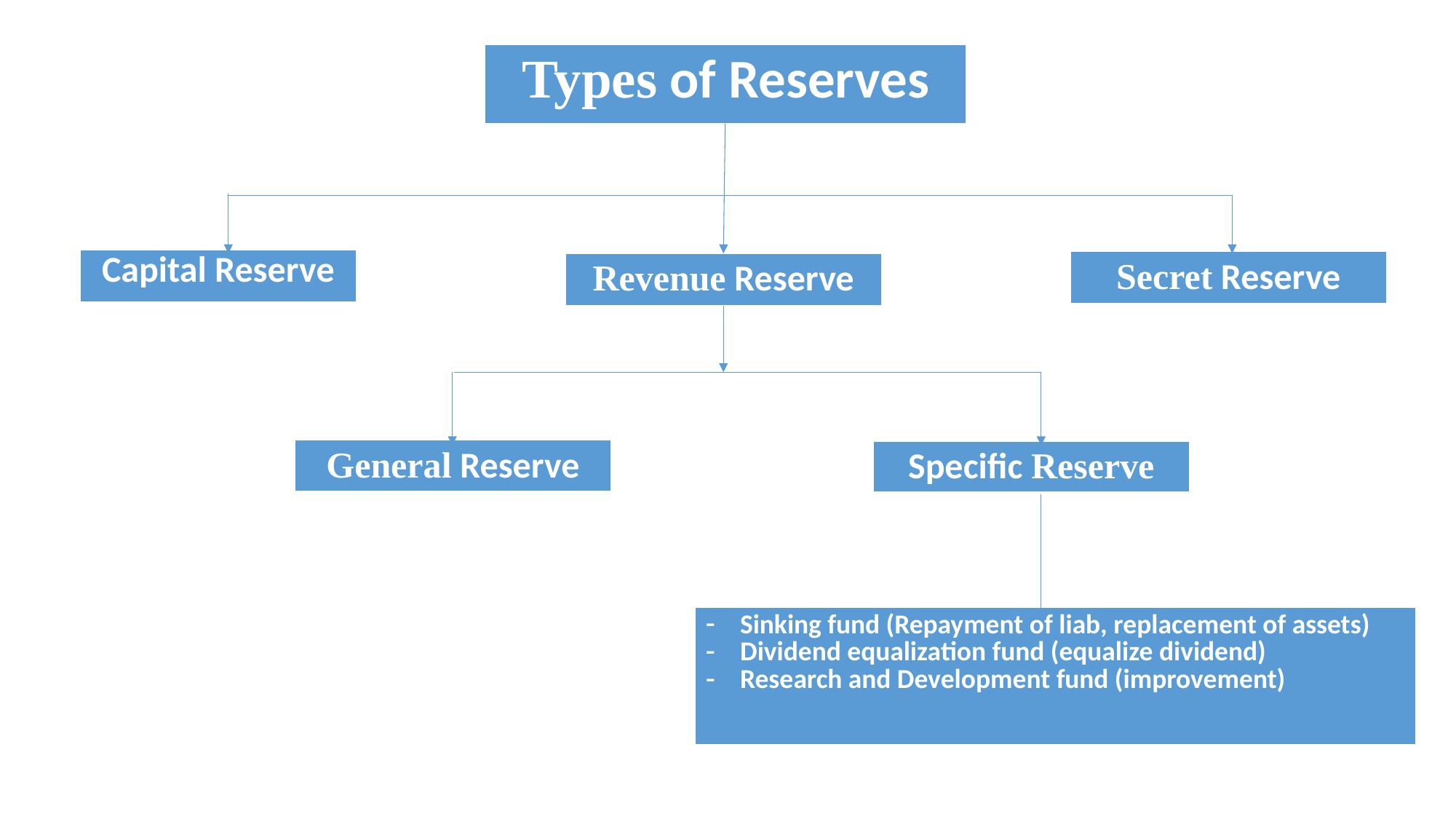

| Types of Reserves |
| --- |
| Capital Reserve |
| --- |
| Secret Reserve |
| --- |
| Revenue Reserve |
| --- |
| General Reserve |
| --- |
| Specific Reserve |
| --- |
| Sinking fund (Repayment of liab, replacement of assets) Dividend equalization fund (equalize dividend) Research and Development fund (improvement) |
| --- |